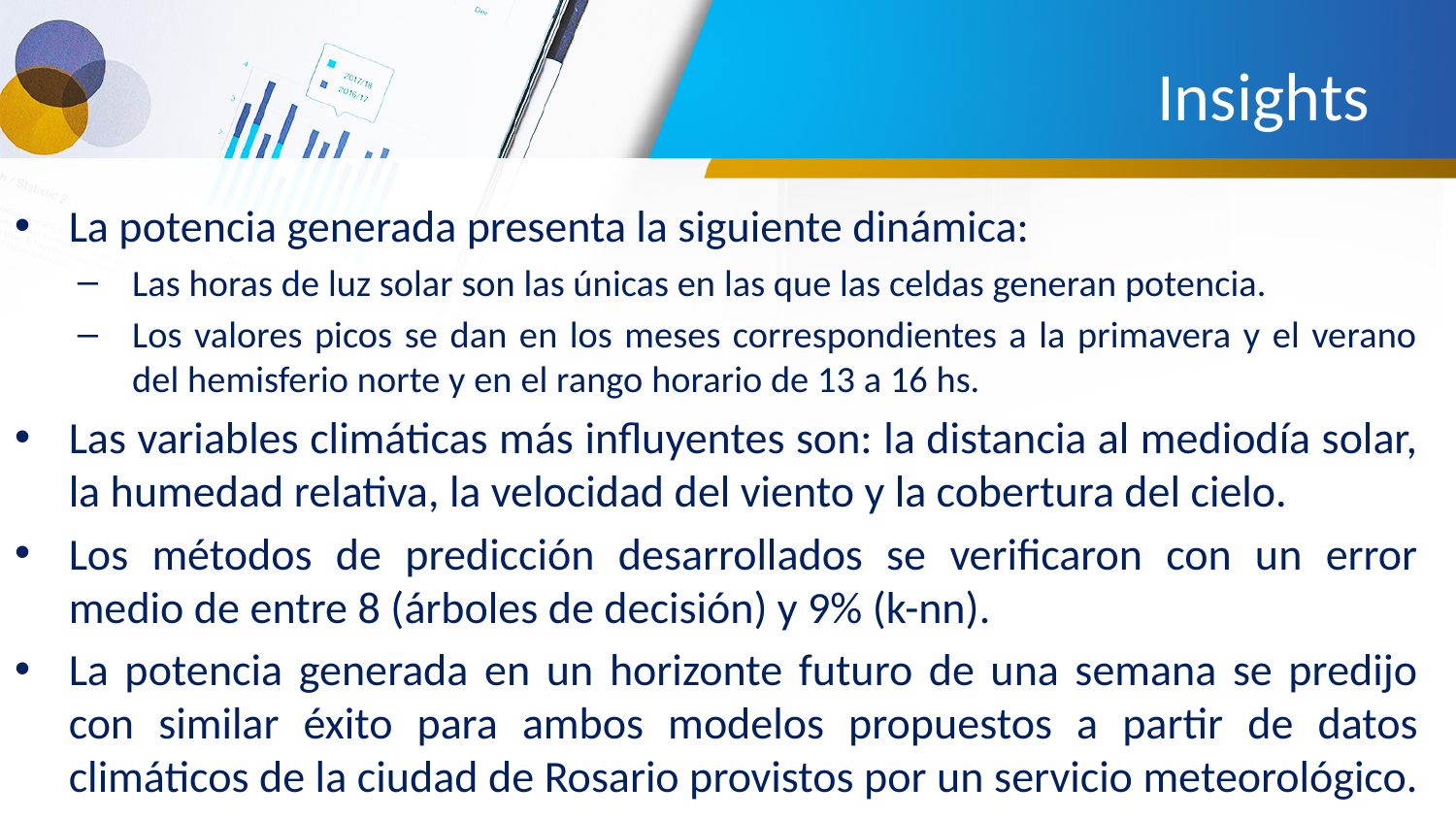

# Insights
La potencia generada presenta la siguiente dinámica:
Las horas de luz solar son las únicas en las que las celdas generan potencia.
Los valores picos se dan en los meses correspondientes a la primavera y el verano del hemisferio norte y en el rango horario de 13 a 16 hs.
Las variables climáticas más influyentes son: la distancia al mediodía solar, la humedad relativa, la velocidad del viento y la cobertura del cielo.
Los métodos de predicción desarrollados se verificaron con un error medio de entre 8 (árboles de decisión) y 9% (k-nn).
La potencia generada en un horizonte futuro de una semana se predijo con similar éxito para ambos modelos propuestos a partir de datos climáticos de la ciudad de Rosario provistos por un servicio meteorológico.